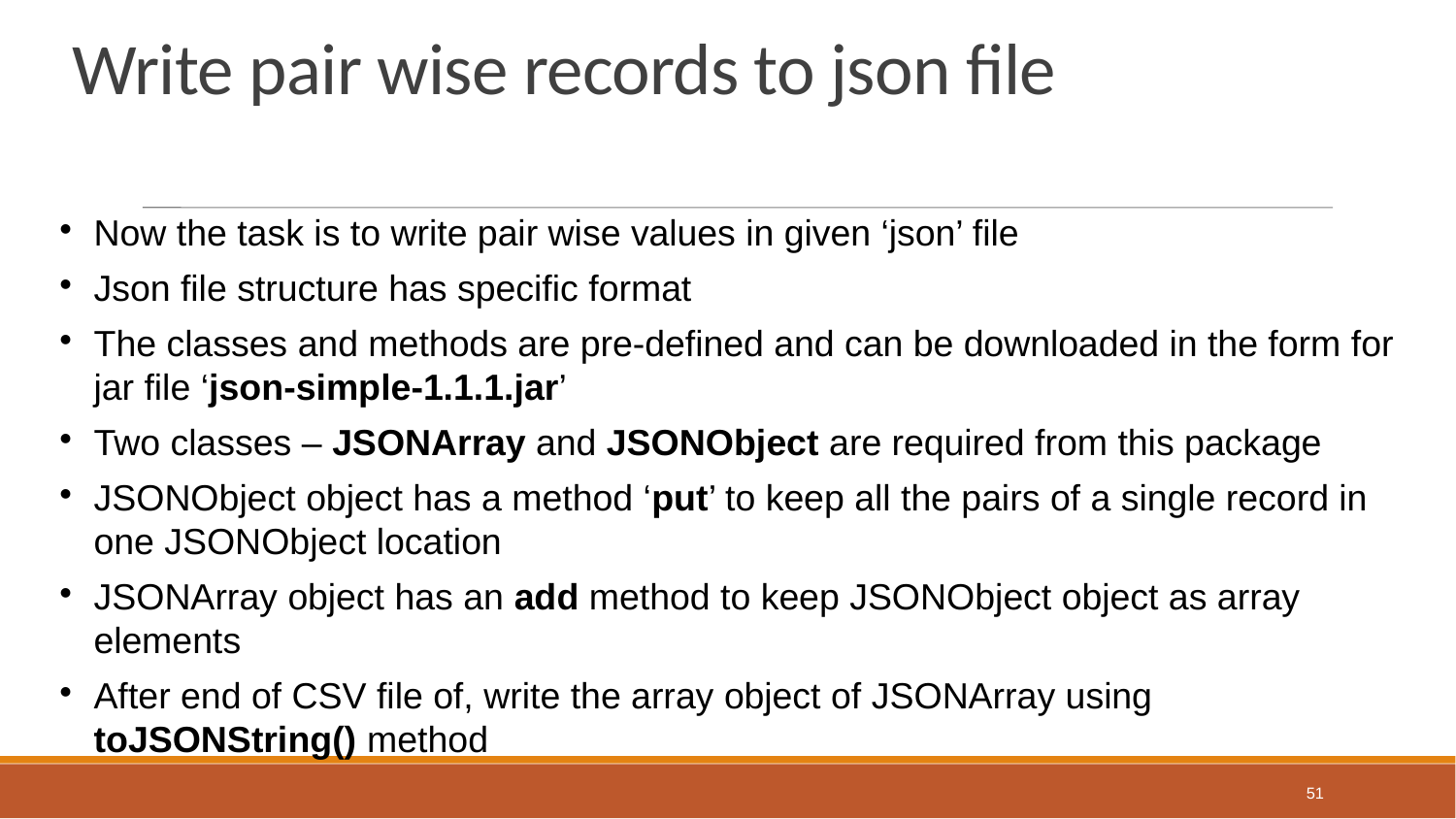

Write pair wise records to json file

Now the task is to write pair wise values in given ‘json’ file
Json file structure has specific format
The classes and methods are pre-defined and can be downloaded in the form for jar file ‘json-simple-1.1.1.jar’
Two classes – JSONArray and JSONObject are required from this package
JSONObject object has a method ‘put’ to keep all the pairs of a single record in one JSONObject location
JSONArray object has an add method to keep JSONObject object as array elements
After end of CSV file of, write the array object of JSONArray using toJSONString() method

51